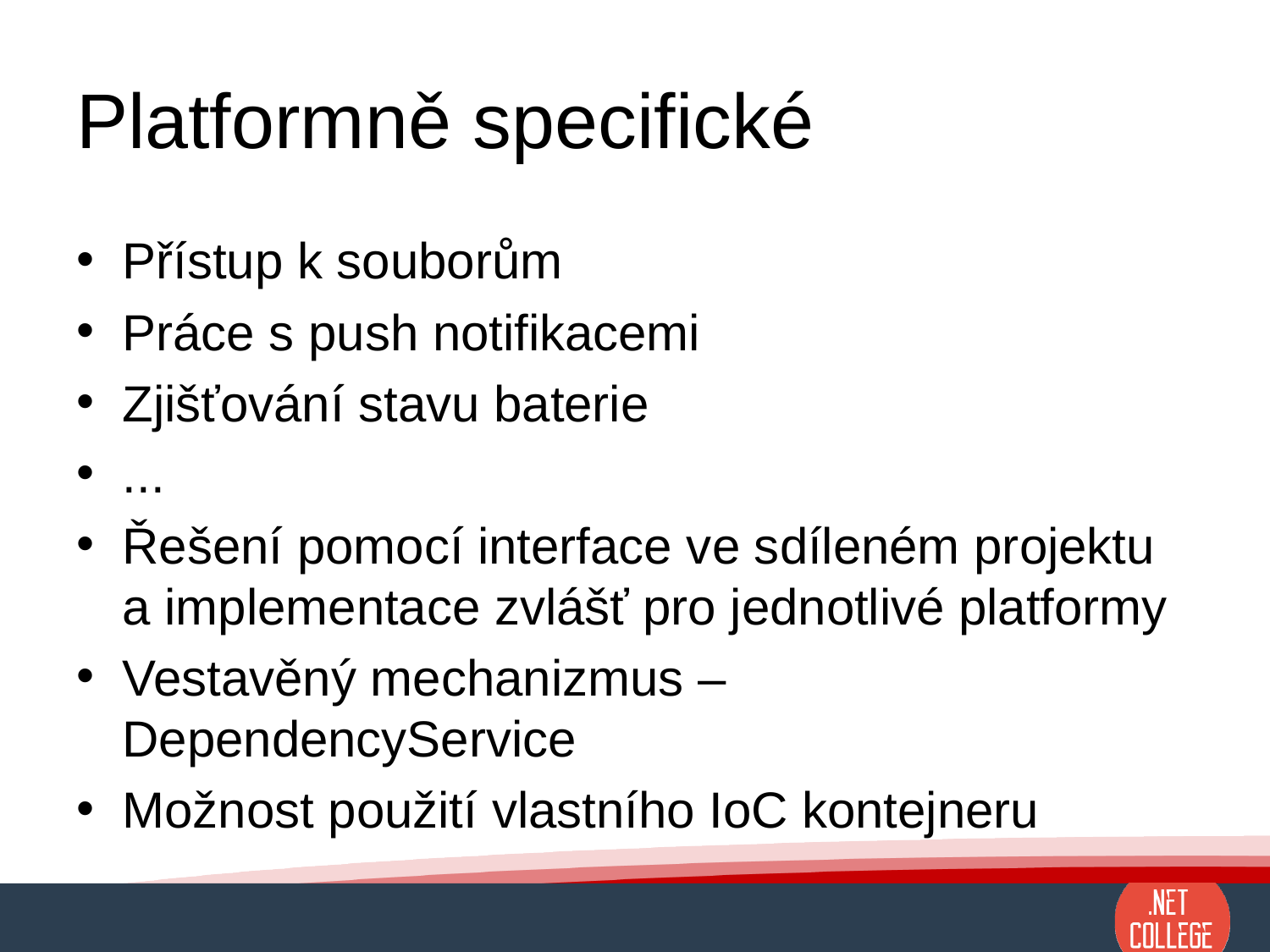

# Platformně specifické
Přístup k souborům
Práce s push notifikacemi
Zjišťování stavu baterie
...
Řešení pomocí interface ve sdíleném projektu a implementace zvlášť pro jednotlivé platformy
Vestavěný mechanizmus – DependencyService
Možnost použití vlastního IoC kontejneru